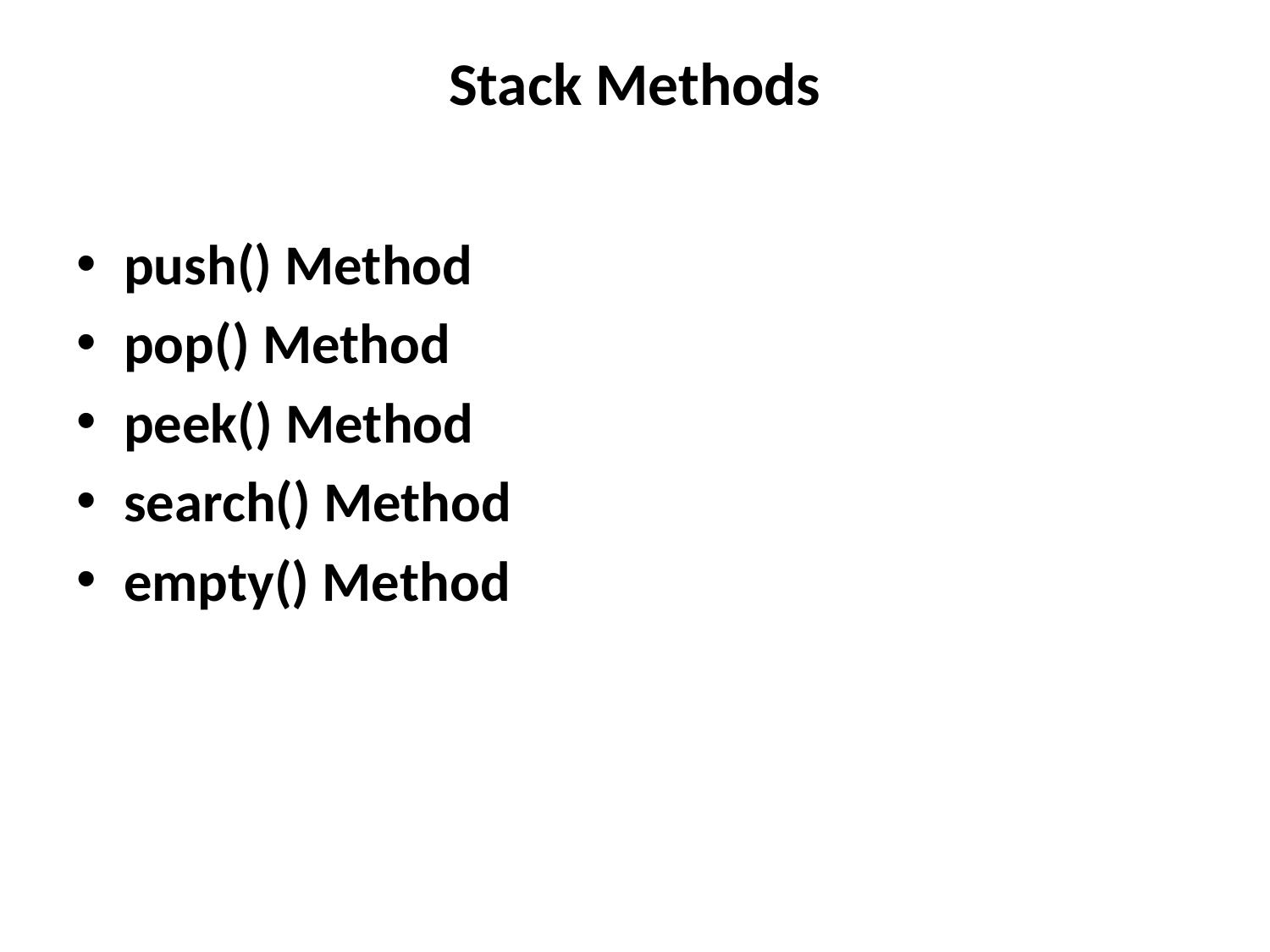

# Stack Methods
push() Method
pop() Method
peek() Method
search() Method
empty() Method